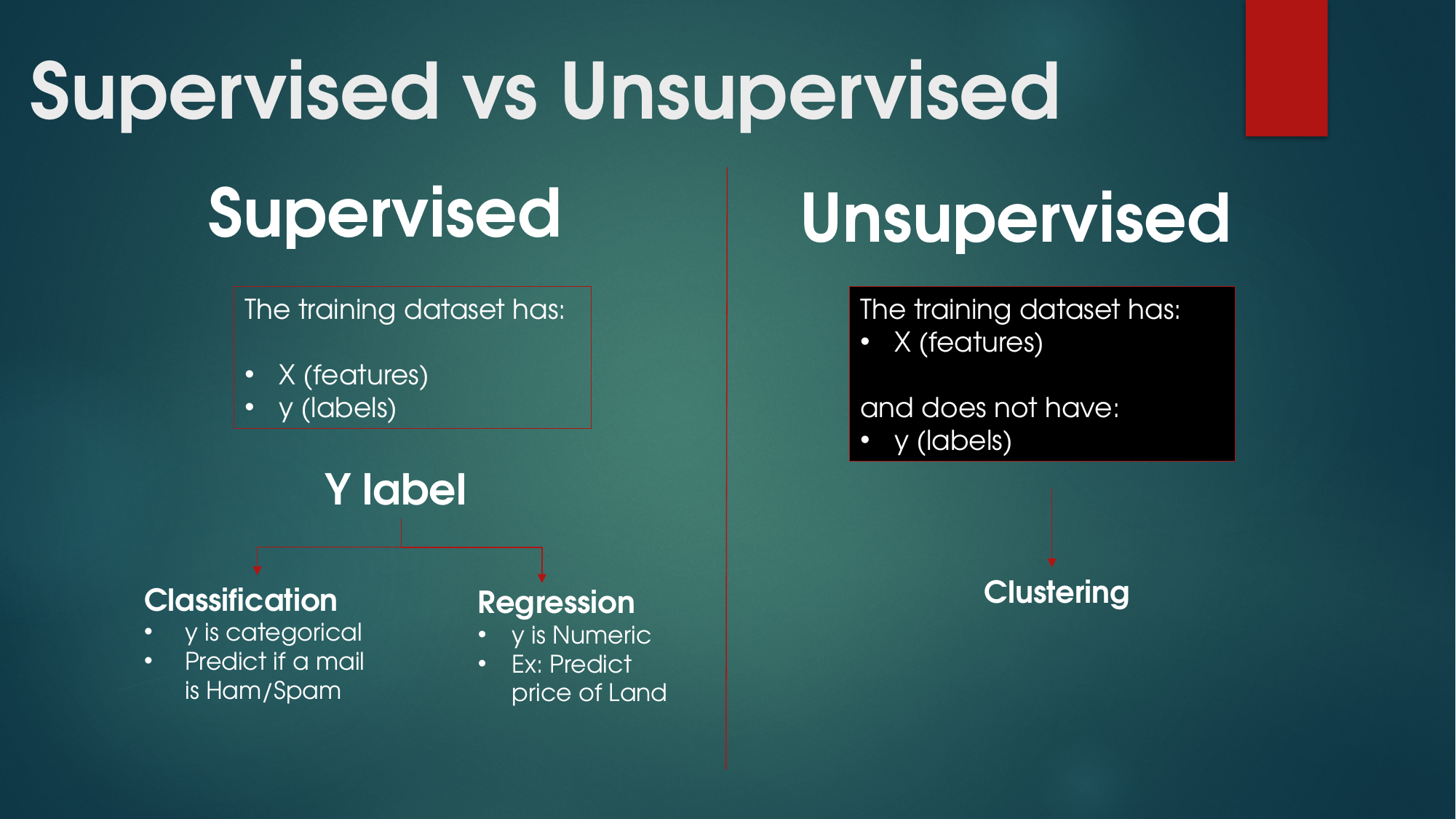

# Supervised vs Unsupervised
Supervised
Unsupervised
The training dataset has:
X (features)

and does not have:
y (labels)
The training dataset has:

X (features)
y (labels)
Y label
Clustering

Classification
y is categorical
Predict if a mail is Ham/Spam

Regression
y is Numeric
Ex: Predict price of Land